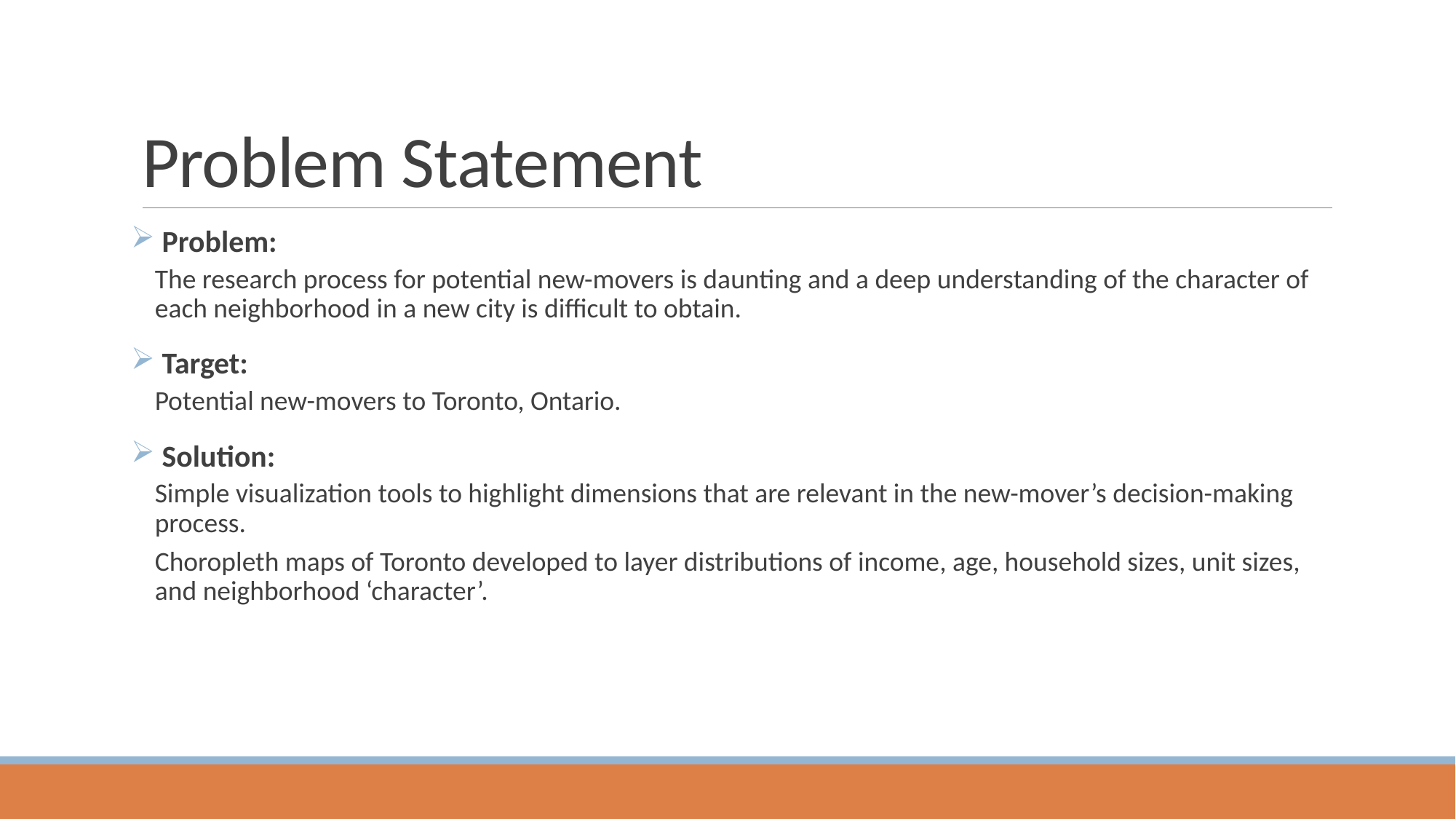

# Problem Statement
 Problem:
The research process for potential new-movers is daunting and a deep understanding of the character of each neighborhood in a new city is difficult to obtain.
 Target:
Potential new-movers to Toronto, Ontario.
 Solution:
Simple visualization tools to highlight dimensions that are relevant in the new-mover’s decision-making process.
Choropleth maps of Toronto developed to layer distributions of income, age, household sizes, unit sizes, and neighborhood ‘character’.